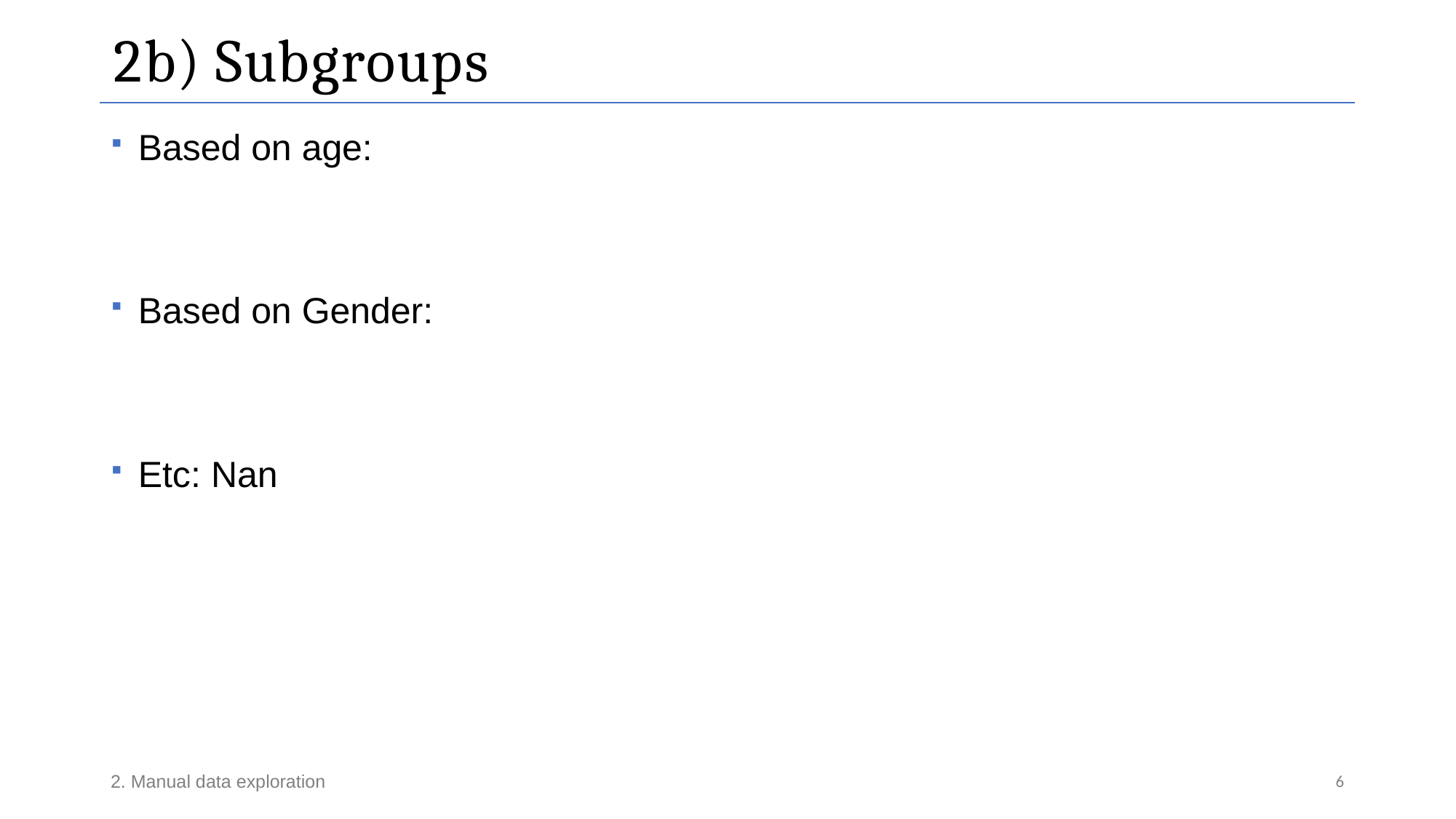

# 2b) Subgroups
Based on age:

Based on Gender:

Etc: Nan

6
2. Manual data exploration